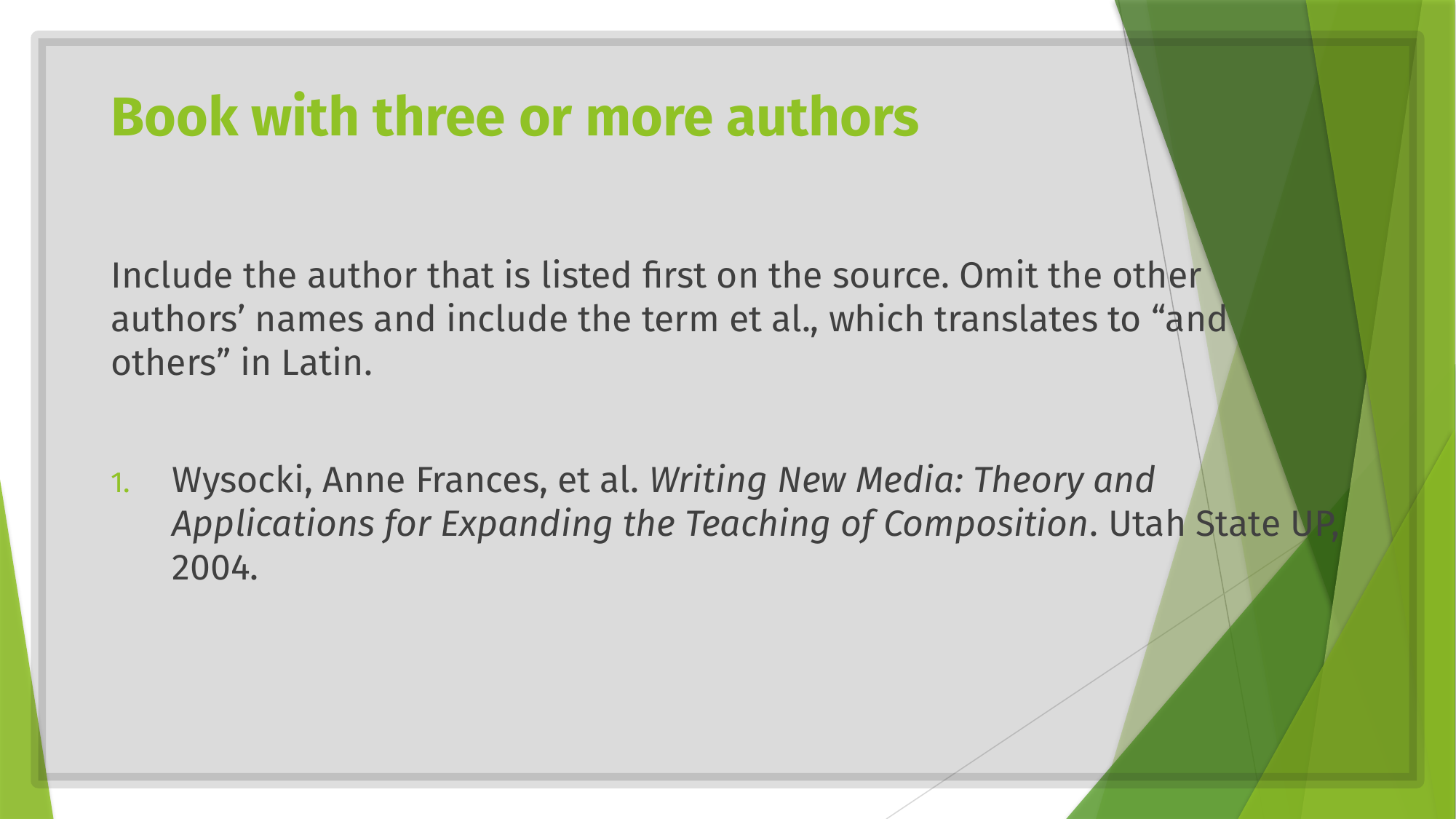

# Book with three or more authors
Include the author that is listed first on the source. Omit the other authors’ names and include the term et al., which translates to “and others” in Latin.

Wysocki, Anne Frances, et al. Writing New Media: Theory and Applications for Expanding the Teaching of Composition. Utah State UP, 2004.